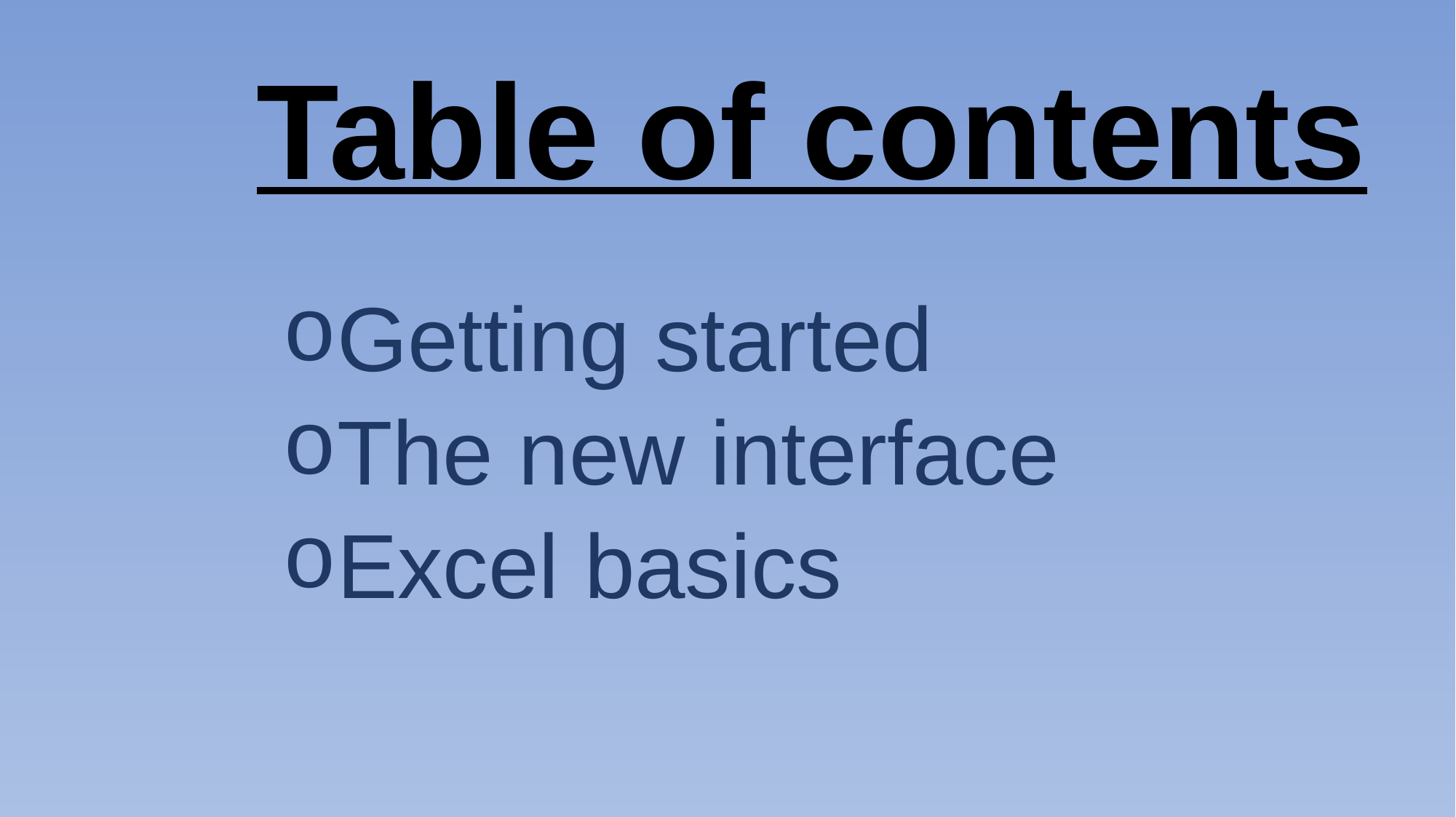

# Table of contents
Getting started
The new interface
Excel basics